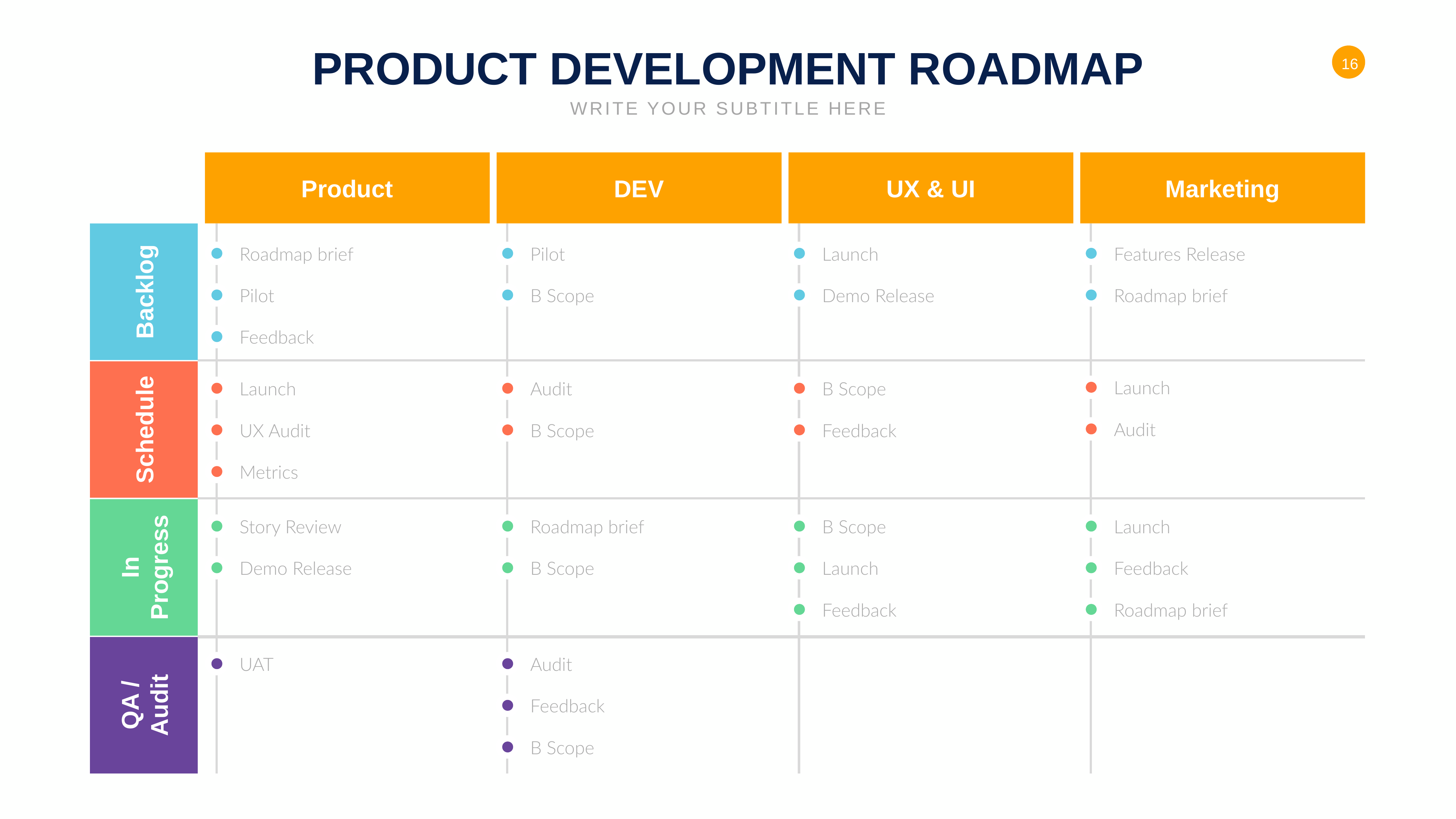

PRODUCT DEVELOPMENT ROADMAP
WRITE YOUR SUBTITLE HERE

Product
DEV
UX & UI
Marketing

Roadmap brief
Pilot
Launch
Features Release

Backlog
Pilot
B Scope
Demo Release
Roadmap brief

Feedback

Launch
Launch
Audit
B Scope

Schedule
Audit
UX Audit
B Scope
Feedback

Metrics

Story Review
Roadmap brief
B Scope
Launch

In
Progress
Demo Release
B Scope
Launch
Feedback

Feedback
Roadmap brief

UAT
Audit

QA /
Audit
Feedback

B Scope